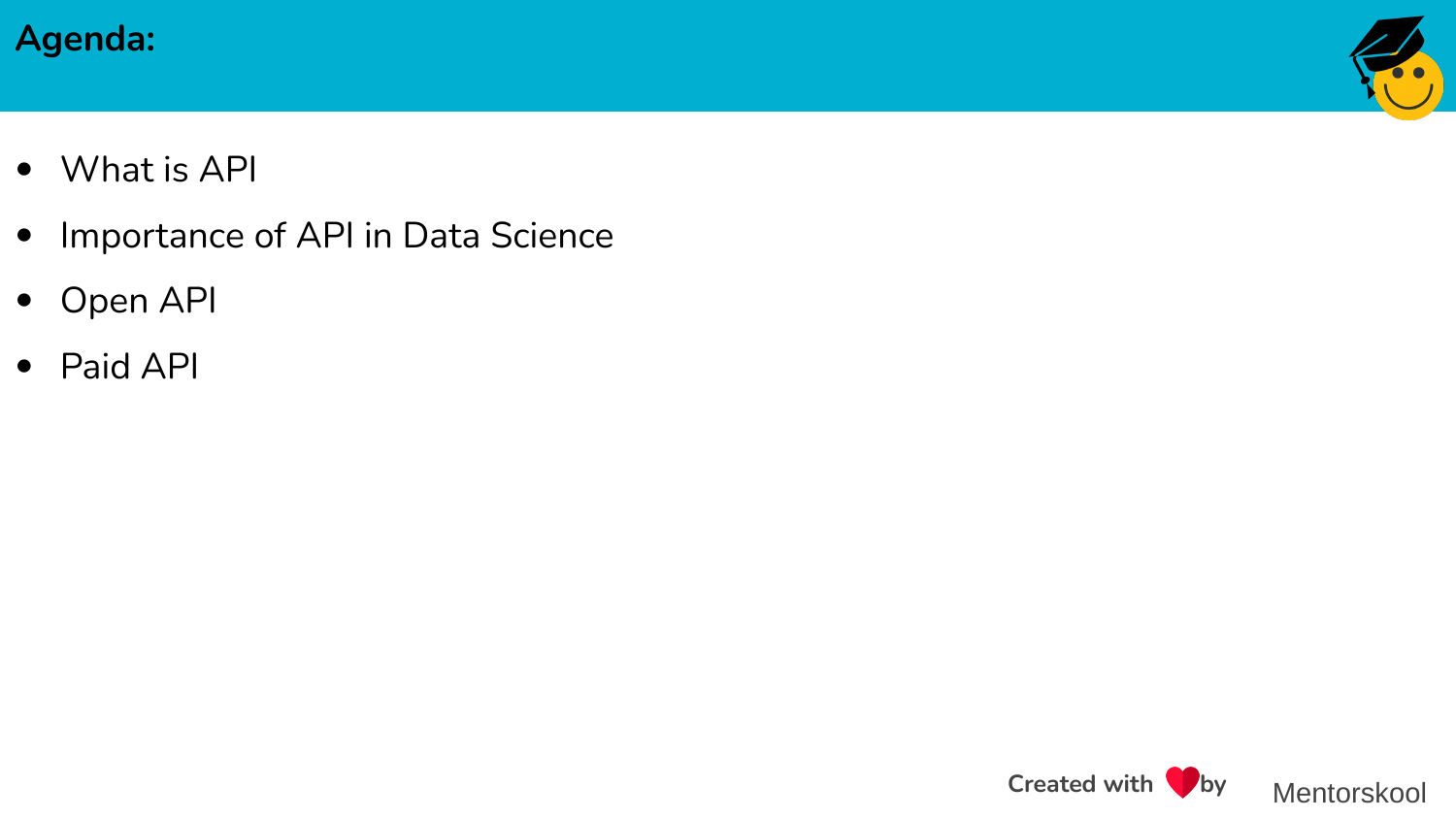

Agenda:

What is API
Importance of API in Data Science
Open API
Paid API